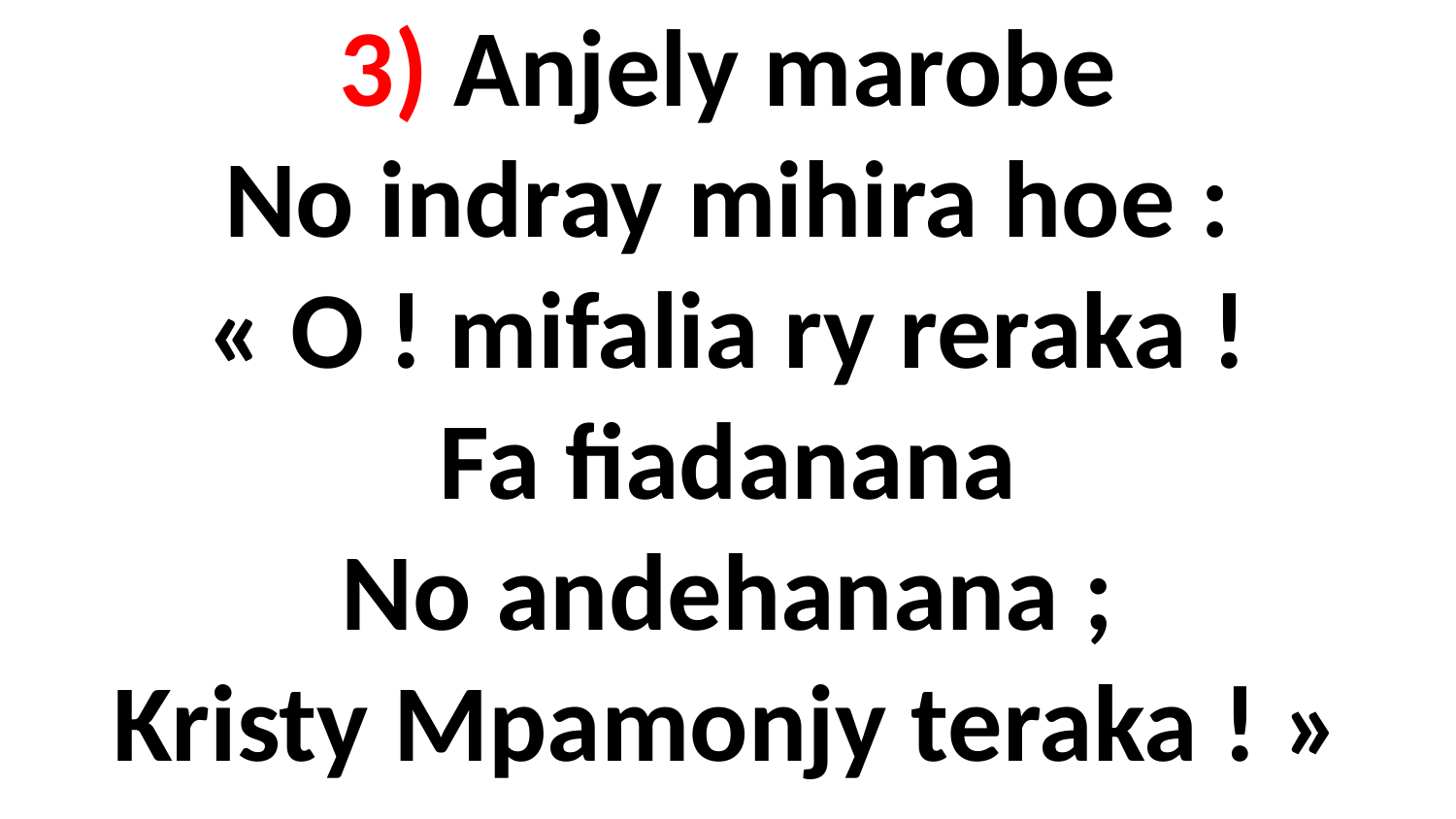

# 3) Anjely marobe No indray mihira hoe : « O ! mifalia ry reraka ! Fa fiadanana No andehanana ; Kristy Mpamonjy teraka ! »